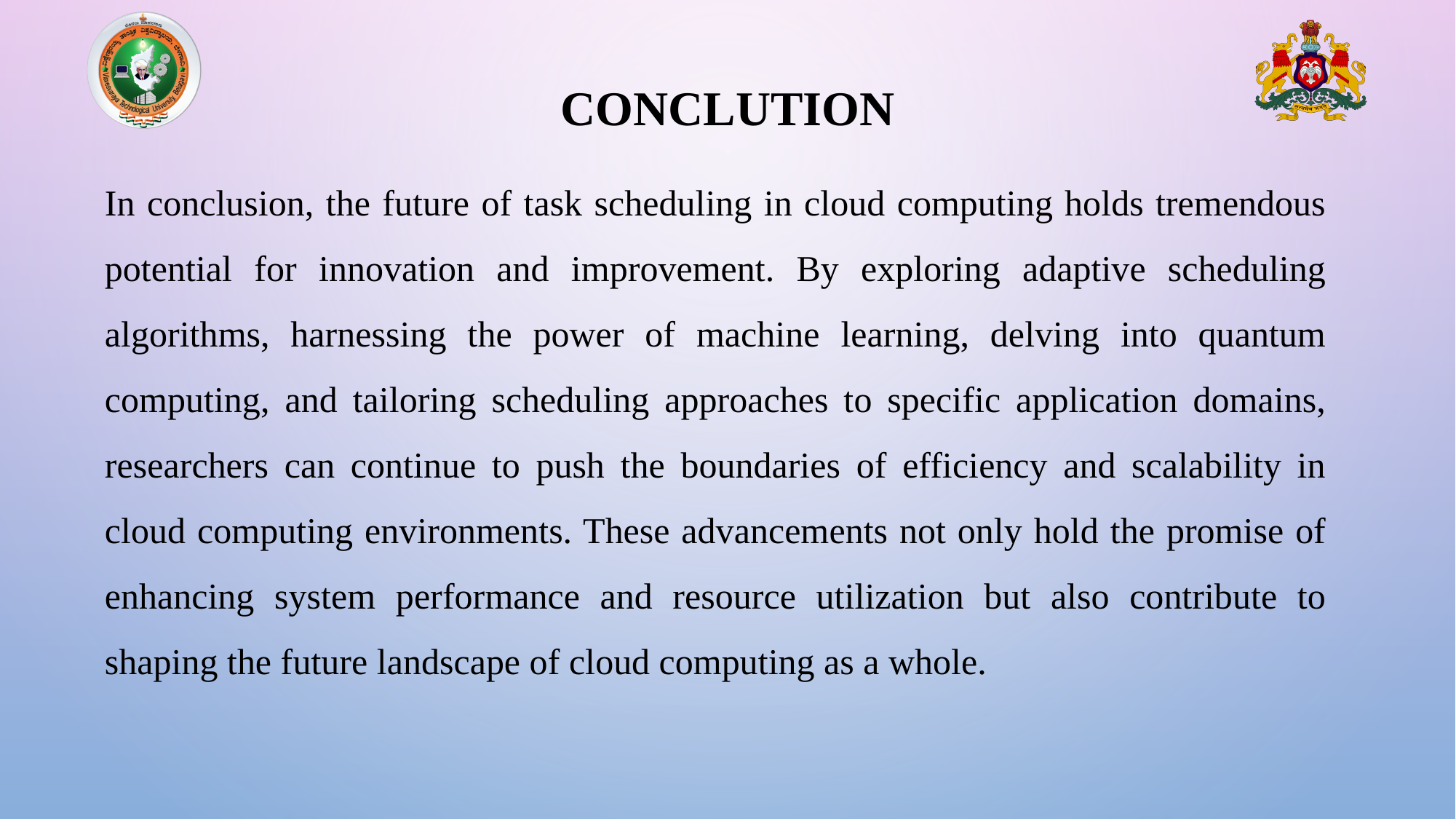

CONCLUTION
In conclusion, the future of task scheduling in cloud computing holds tremendous potential for innovation and improvement. By exploring adaptive scheduling algorithms, harnessing the power of machine learning, delving into quantum computing, and tailoring scheduling approaches to specific application domains, researchers can continue to push the boundaries of efficiency and scalability in cloud computing environments. These advancements not only hold the promise of enhancing system performance and resource utilization but also contribute to shaping the future landscape of cloud computing as a whole.